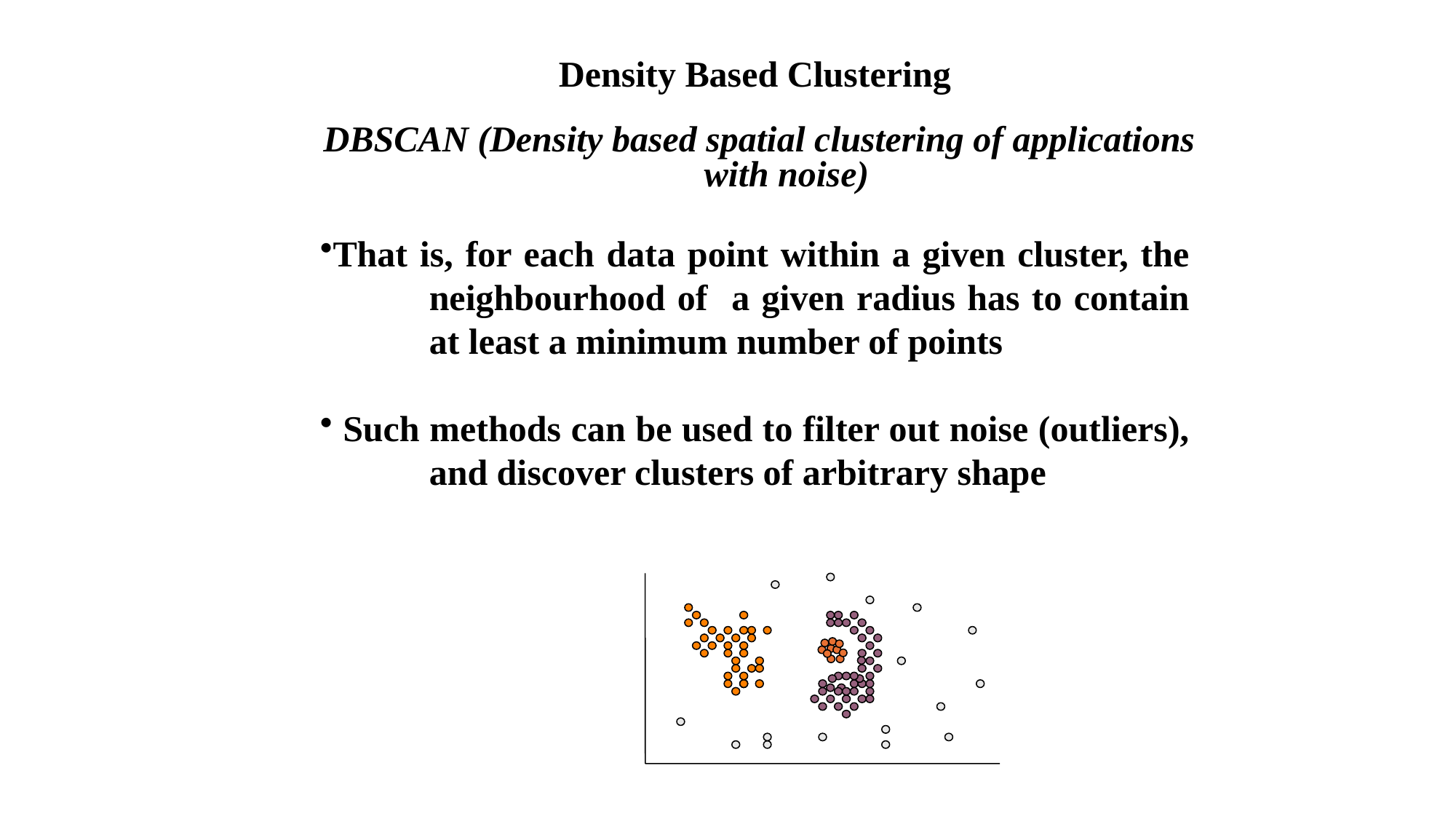

Density Based Clustering
DBSCAN (Density based spatial clustering of applications with noise)
That is, for each data point within a given cluster, the 	neighbourhood of  a given radius has to contain 	at least a minimum number of points

 Such methods can be used to filter out noise (outliers), 	and discover clusters of arbitrary shape